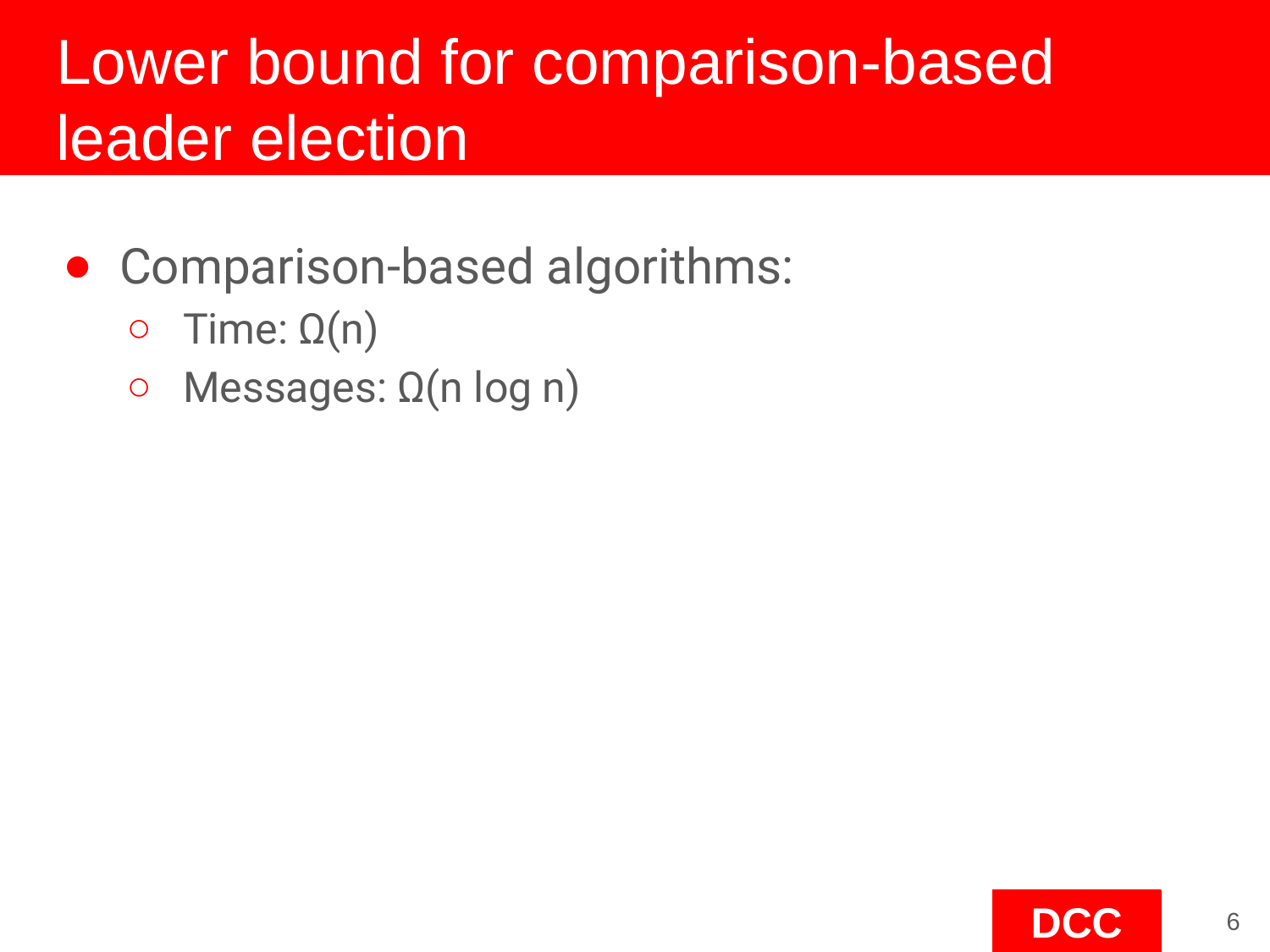

# Lower bound for comparison-based leader election
Comparison-based algorithms:
Time: Ω(n)
Messages: Ω(n log n)
6